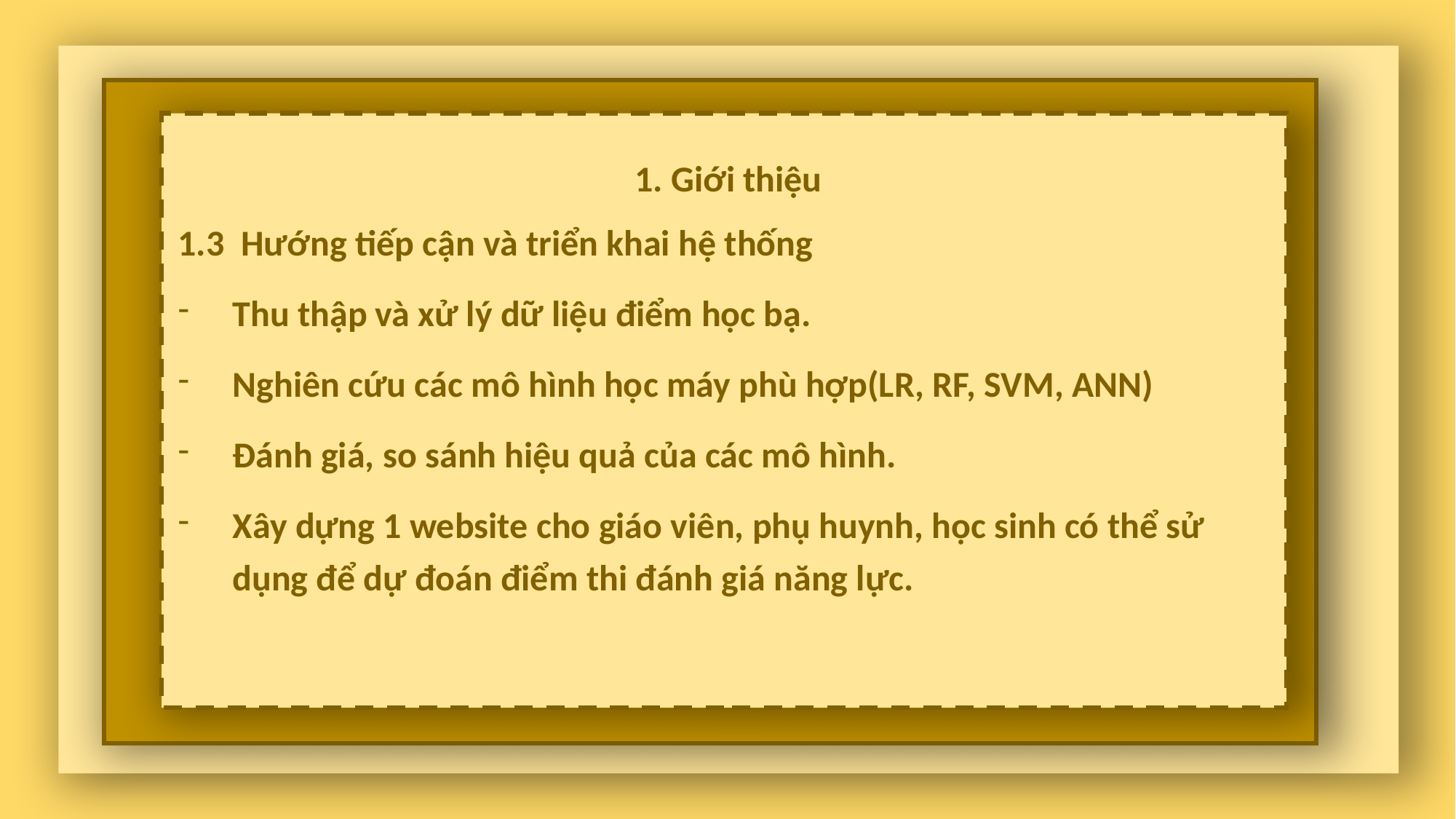

Nội dung 2

1. Giới thiệu
Ghi chú Nội dung 3
1.3  Hướng tiếp cận và triển khai hệ thống
Thu thập và xử lý dữ liệu điểm học bạ.
Nghiên cứu các mô hình học máy phù hợp(LR, RF, SVM, ANN)
Đánh giá, so sánh hiệu quả của các mô hình.
Xây dựng 1 website cho giáo viên, phụ huynh, học sinh có thể sử dụng để dự đoán điểm thi đánh giá năng lực.